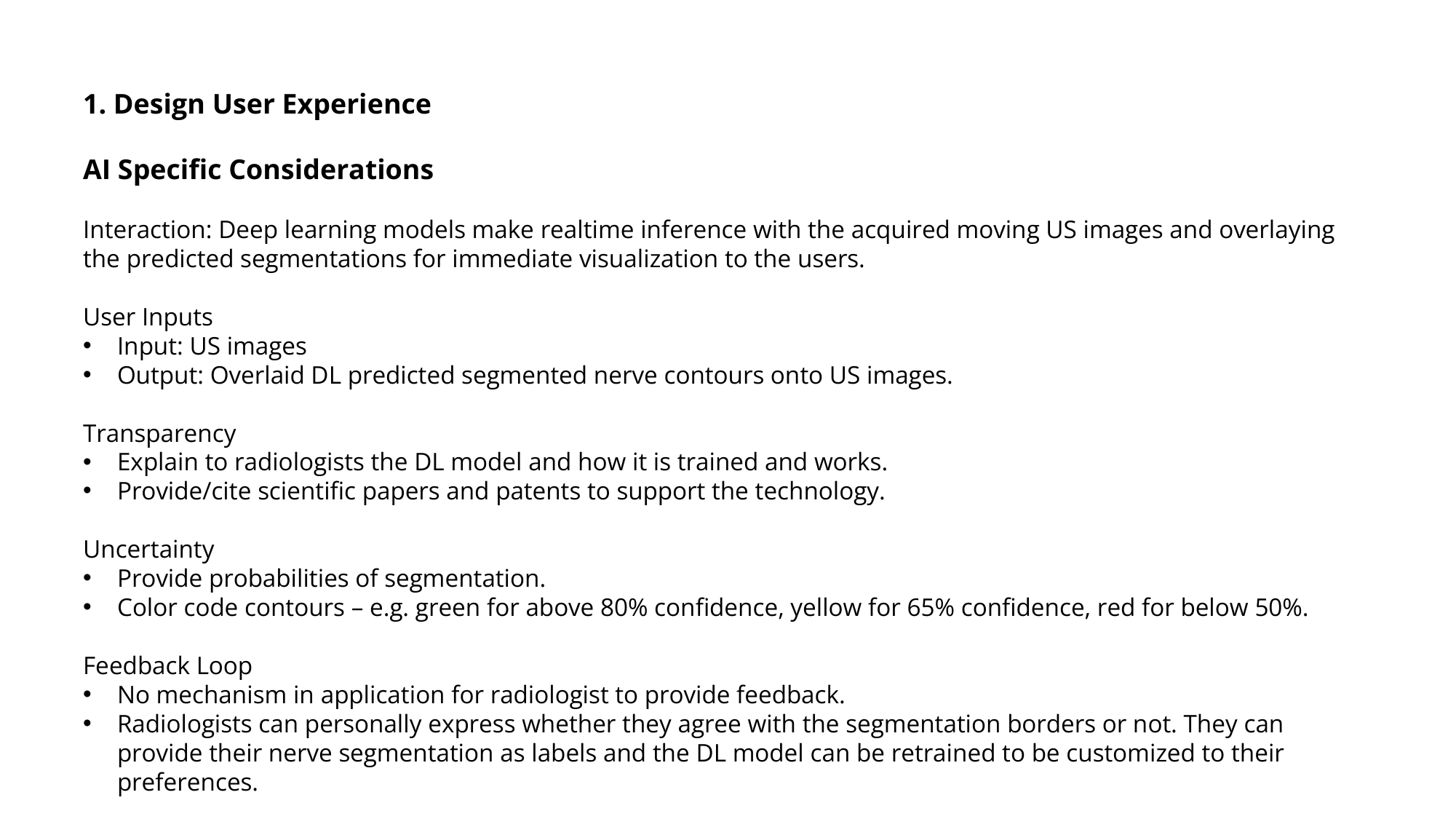

1. Design User Experience

AI Specific Considerations

Interaction: Deep learning models make realtime inference with the acquired moving US images and overlaying the predicted segmentations for immediate visualization to the users.

User Inputs
Input: US images
Output: Overlaid DL predicted segmented nerve contours onto US images.

Transparency
Explain to radiologists the DL model and how it is trained and works.
Provide/cite scientific papers and patents to support the technology.

Uncertainty
Provide probabilities of segmentation.
Color code contours – e.g. green for above 80% confidence, yellow for 65% confidence, red for below 50%.

Feedback Loop
No mechanism in application for radiologist to provide feedback.
Radiologists can personally express whether they agree with the segmentation borders or not. They can provide their nerve segmentation as labels and the DL model can be retrained to be customized to their preferences.